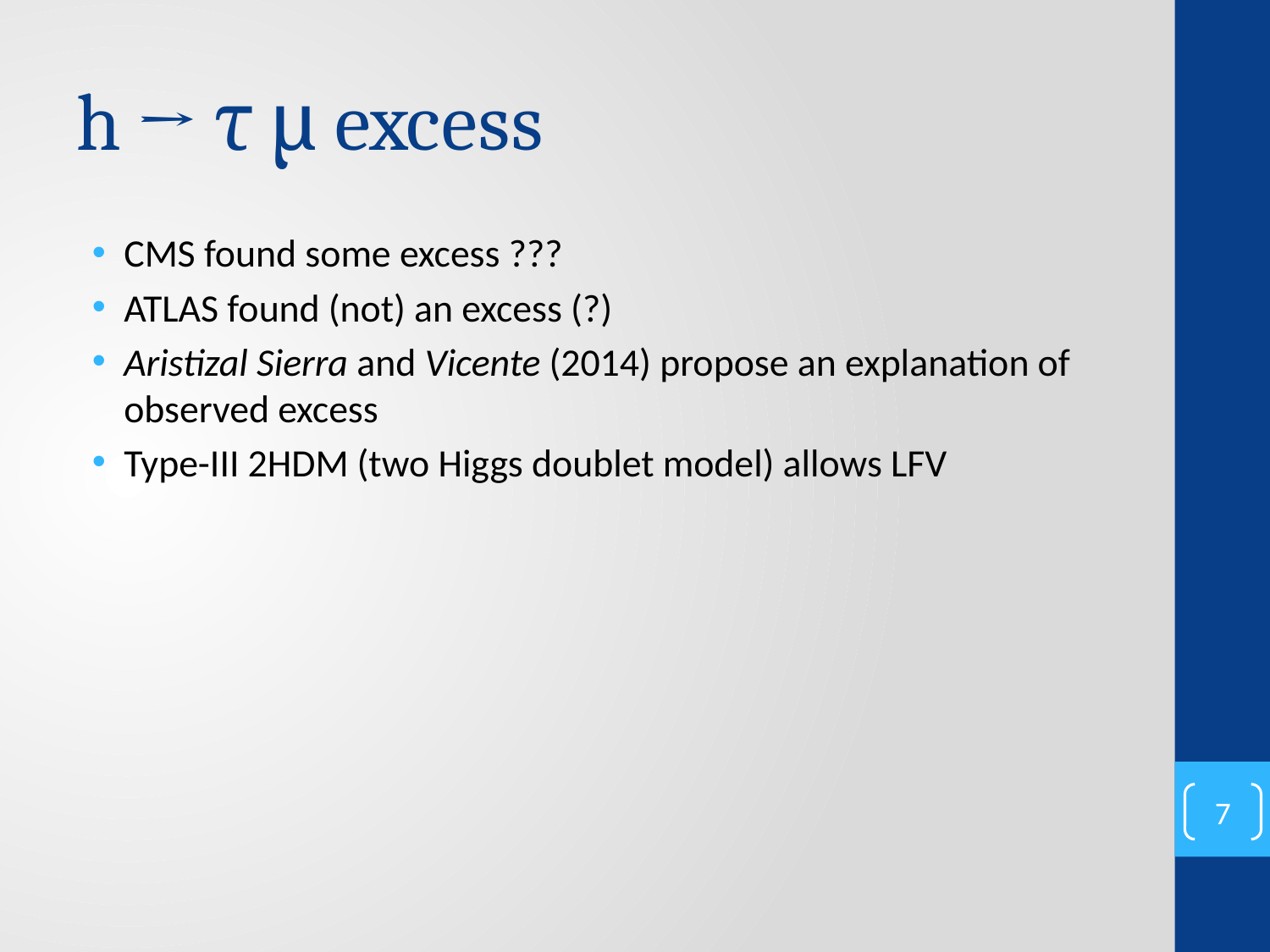

# h → τ μ excess
CMS found some excess ???
ATLAS found (not) an excess (?)
Aristizal Sierra and Vicente (2014) propose an explanation of observed excess
Type-III 2HDM (two Higgs doublet model) allows LFV

7